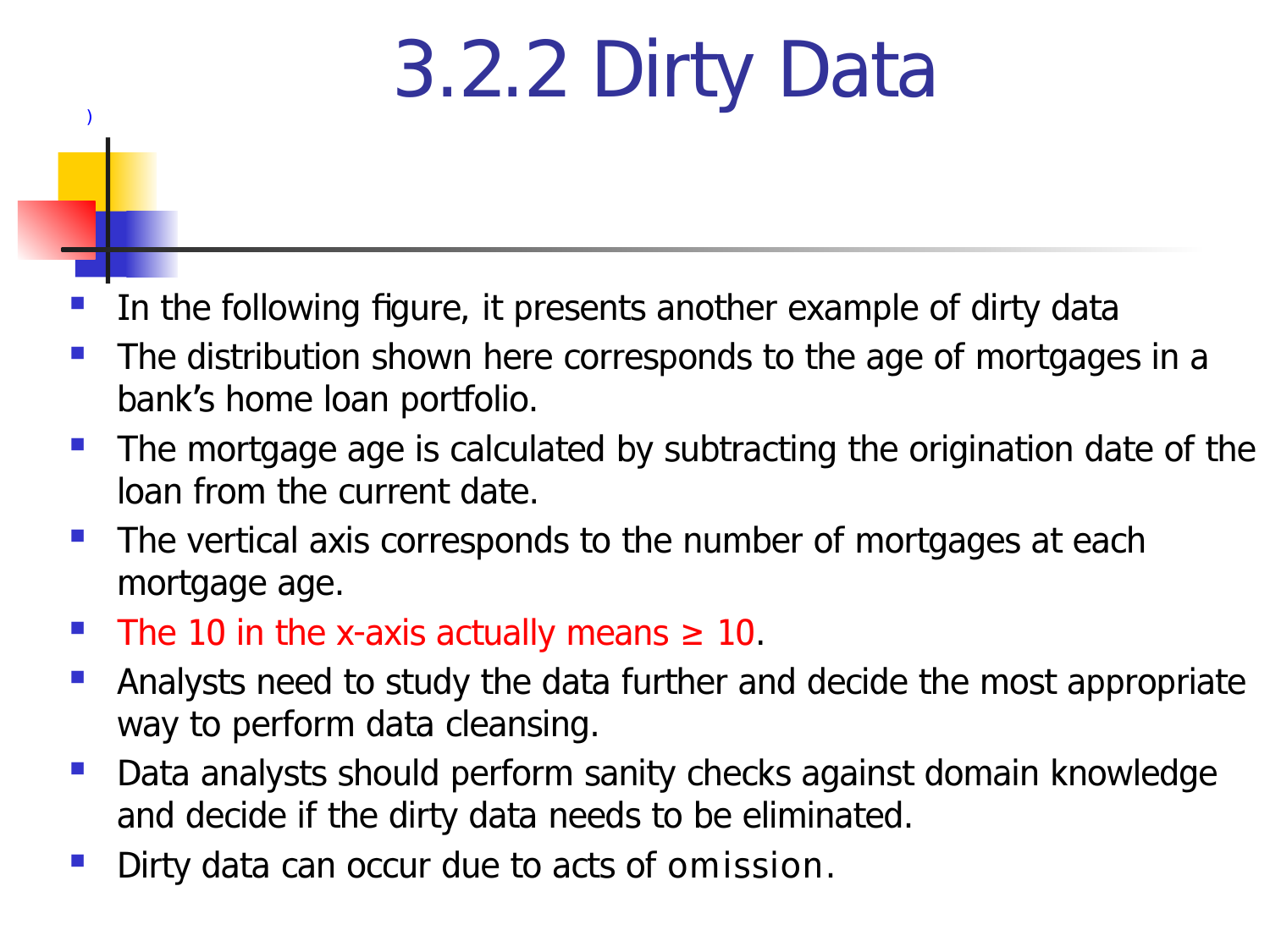

# 3.2.2 Dirty Data
)
In the following figure, it presents another example of dirty data
The distribution shown here corresponds to the age of mortgages in a bank’s home loan portfolio.
The mortgage age is calculated by subtracting the origination date of the loan from the current date.
The vertical axis corresponds to the number of mortgages at each mortgage age.
The 10 in the x-axis actually means ≥ 10.
Analysts need to study the data further and decide the most appropriate way to perform data cleansing.
Data analysts should perform sanity checks against domain knowledge and decide if the dirty data needs to be eliminated.
Dirty data can occur due to acts of omission.